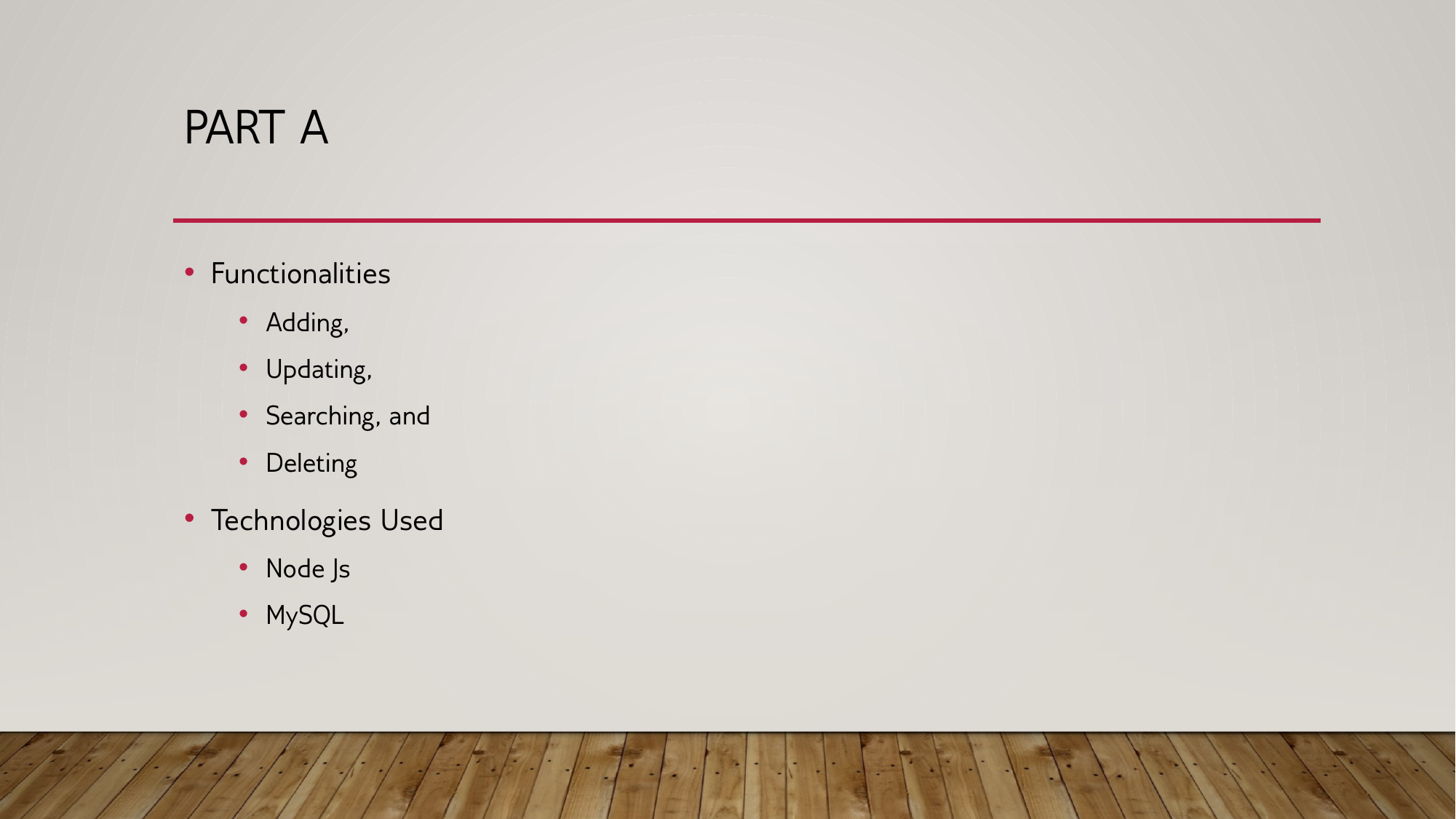

# Part a
Functionalities
Adding,
Updating,
Searching, and
Deleting
Technologies Used
Node Js
MySQL